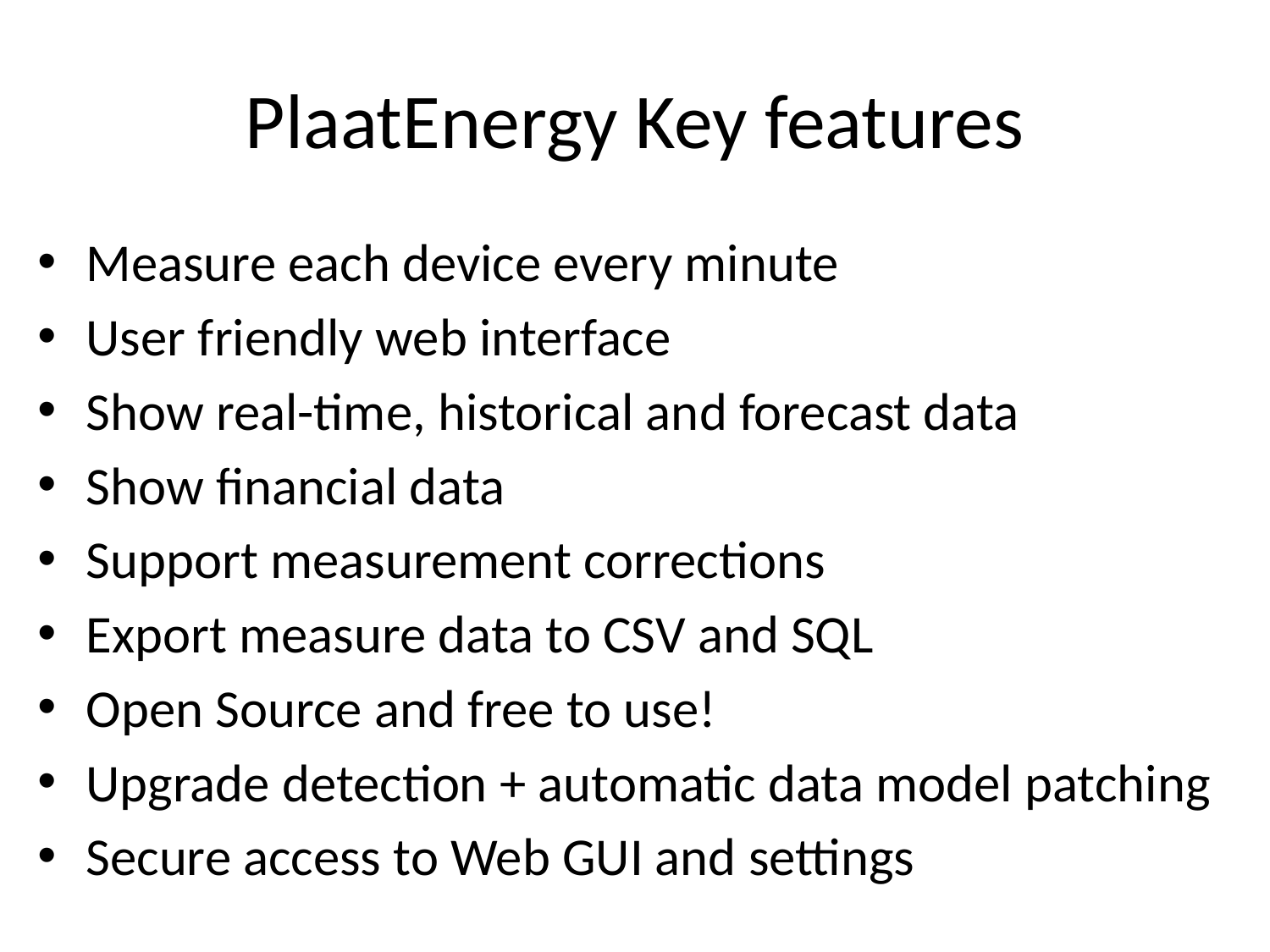

# PlaatEnergy Key features
Measure each device every minute
User friendly web interface
Show real-time, historical and forecast data
Show financial data
Support measurement corrections
Export measure data to CSV and SQL
Open Source and free to use!
Upgrade detection + automatic data model patching
Secure access to Web GUI and settings